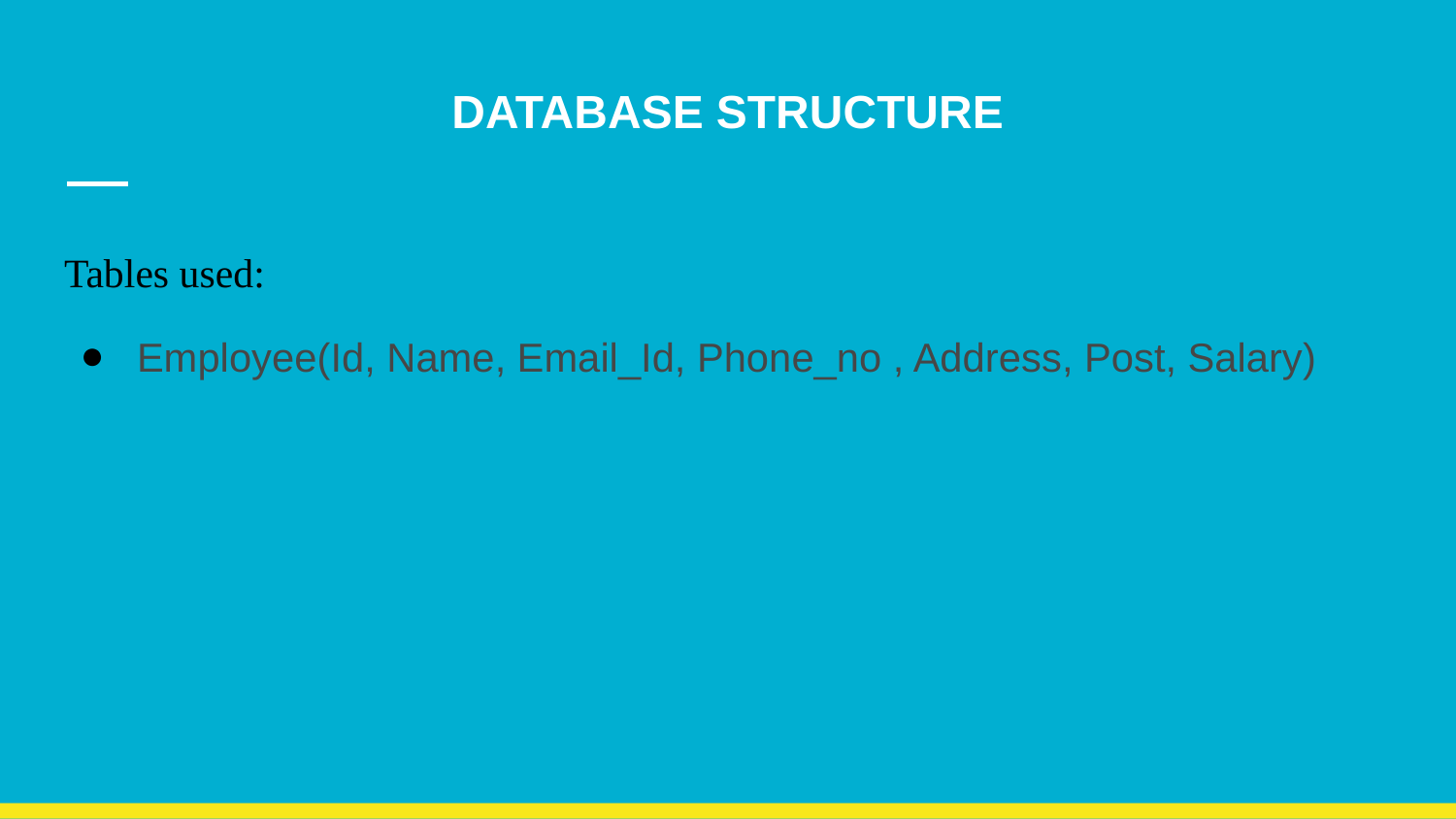

# DATABASE STRUCTURE

Tables used:
Employee(Id, Name, Email_Id, Phone_no , Address, Post, Salary)